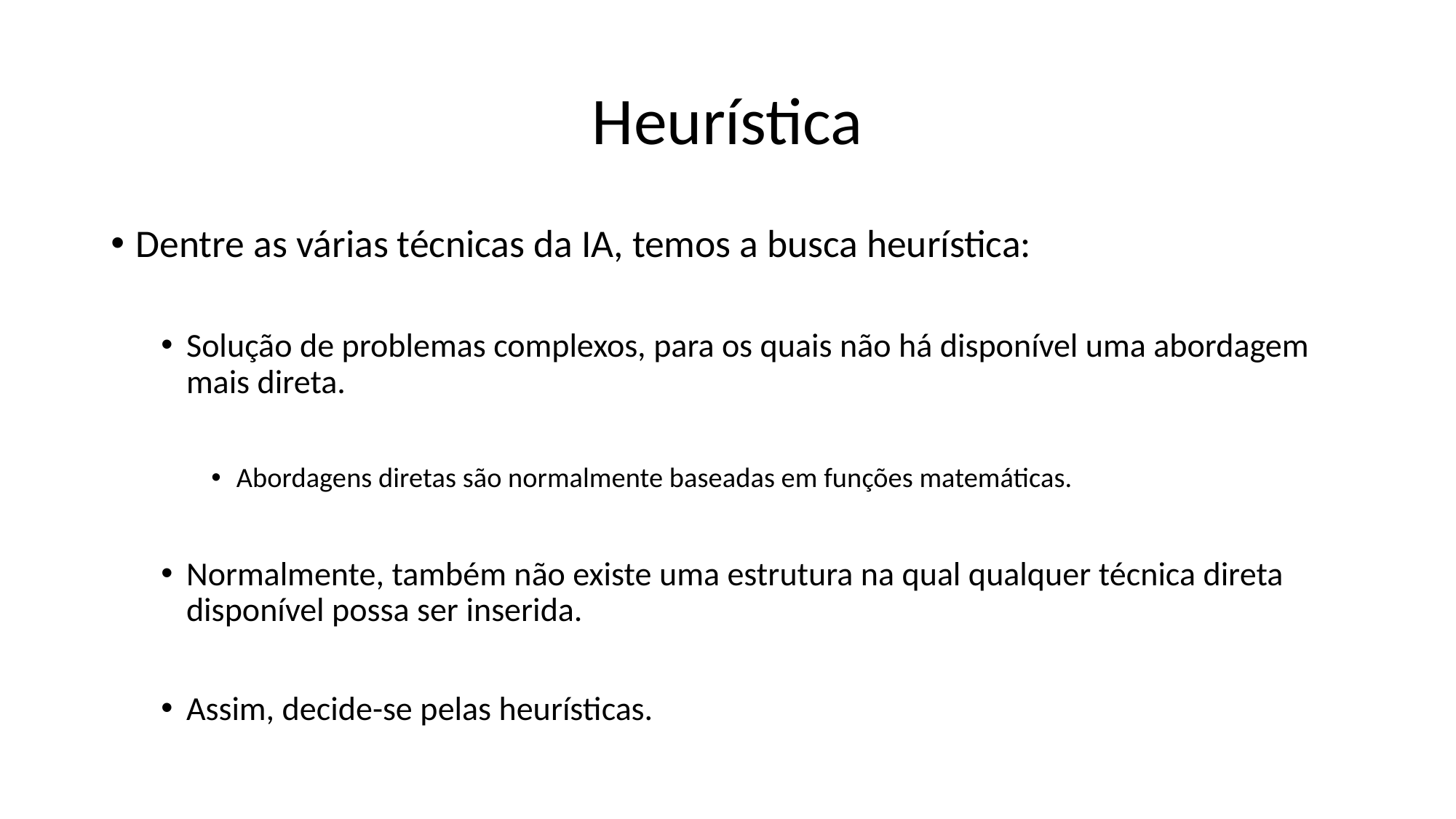

# Heurística
Dentre as várias técnicas da IA, temos a busca heurística:

Solução de problemas complexos, para os quais não há disponível uma abordagem mais direta.

Abordagens diretas são normalmente baseadas em funções matemáticas.

Normalmente, também não existe uma estrutura na qual qualquer técnica direta disponível possa ser inserida.

Assim, decide-se pelas heurísticas.